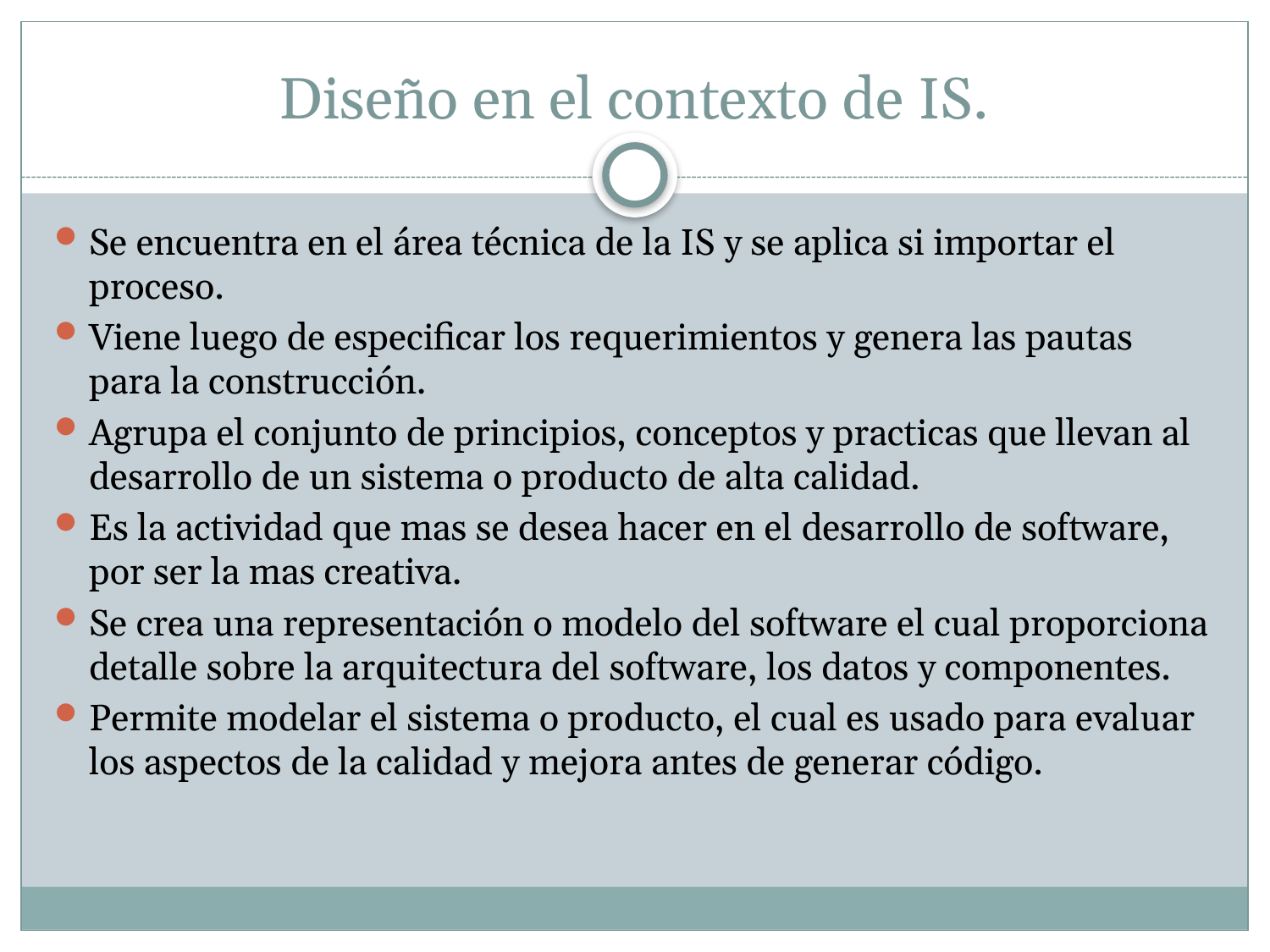

# Diseño en el contexto de IS.
Se encuentra en el área técnica de la IS y se aplica si importar el proceso.
Viene luego de especificar los requerimientos y genera las pautas para la construcción.
Agrupa el conjunto de principios, conceptos y practicas que llevan al desarrollo de un sistema o producto de alta calidad.
Es la actividad que mas se desea hacer en el desarrollo de software, por ser la mas creativa.
Se crea una representación o modelo del software el cual proporciona detalle sobre la arquitectura del software, los datos y componentes.
Permite modelar el sistema o producto, el cual es usado para evaluar los aspectos de la calidad y mejora antes de generar código.